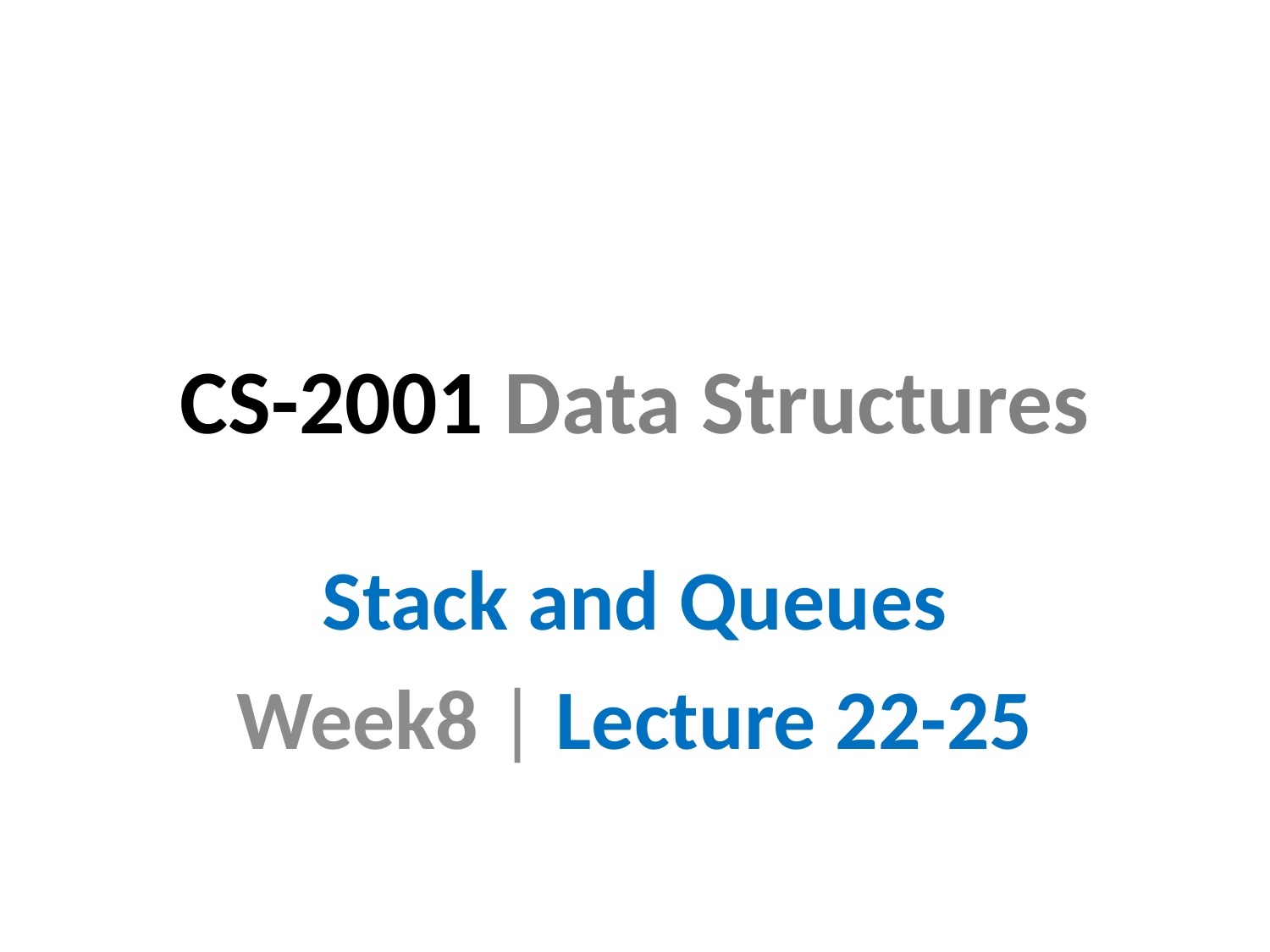

# CS-2001 Data Structures
Stack and Queues
Week8 | Lecture 22-25